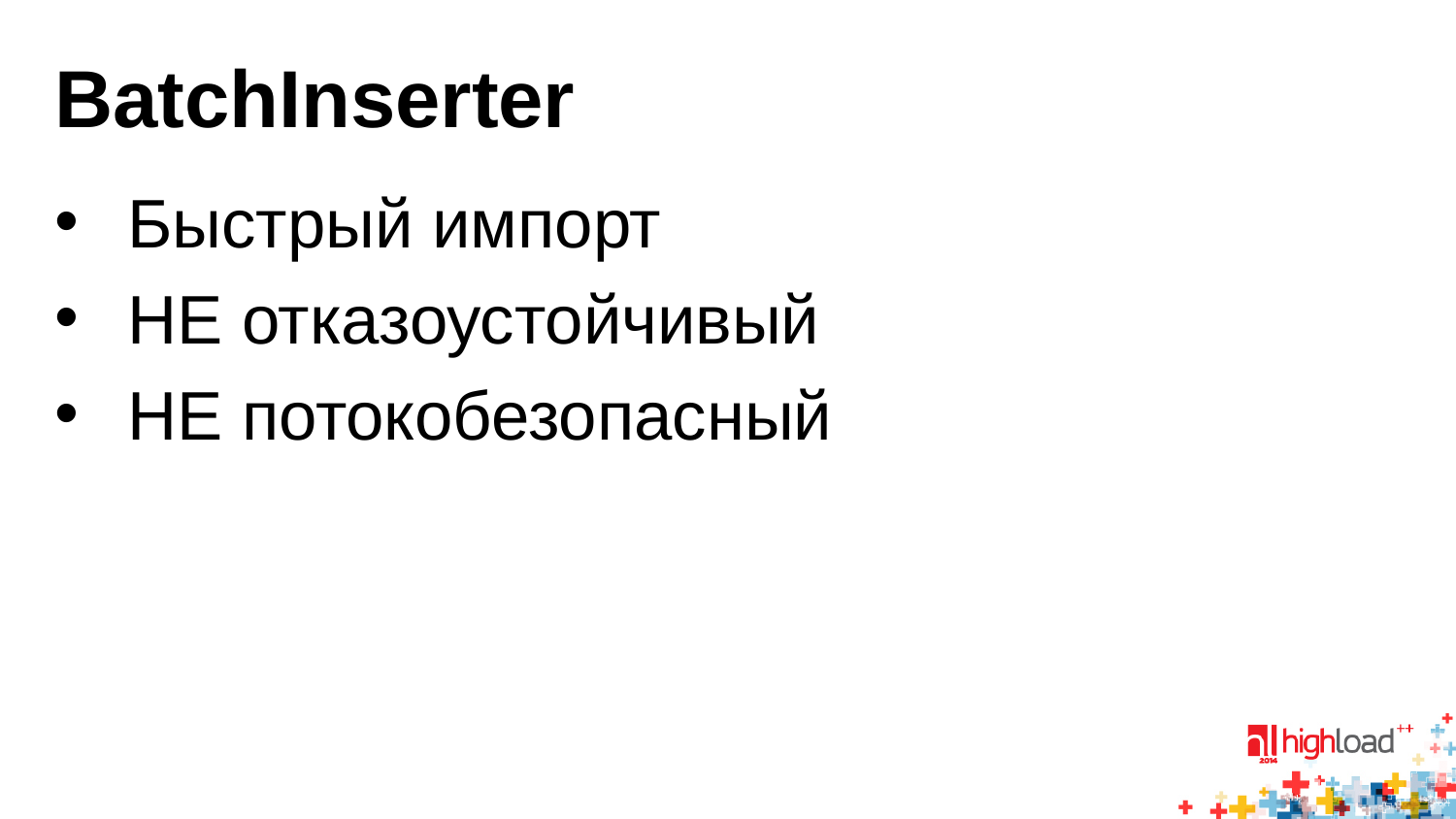

# BatchInserter
Быстрый импорт
НЕ отказоустойчивый
НЕ потокобезопасный